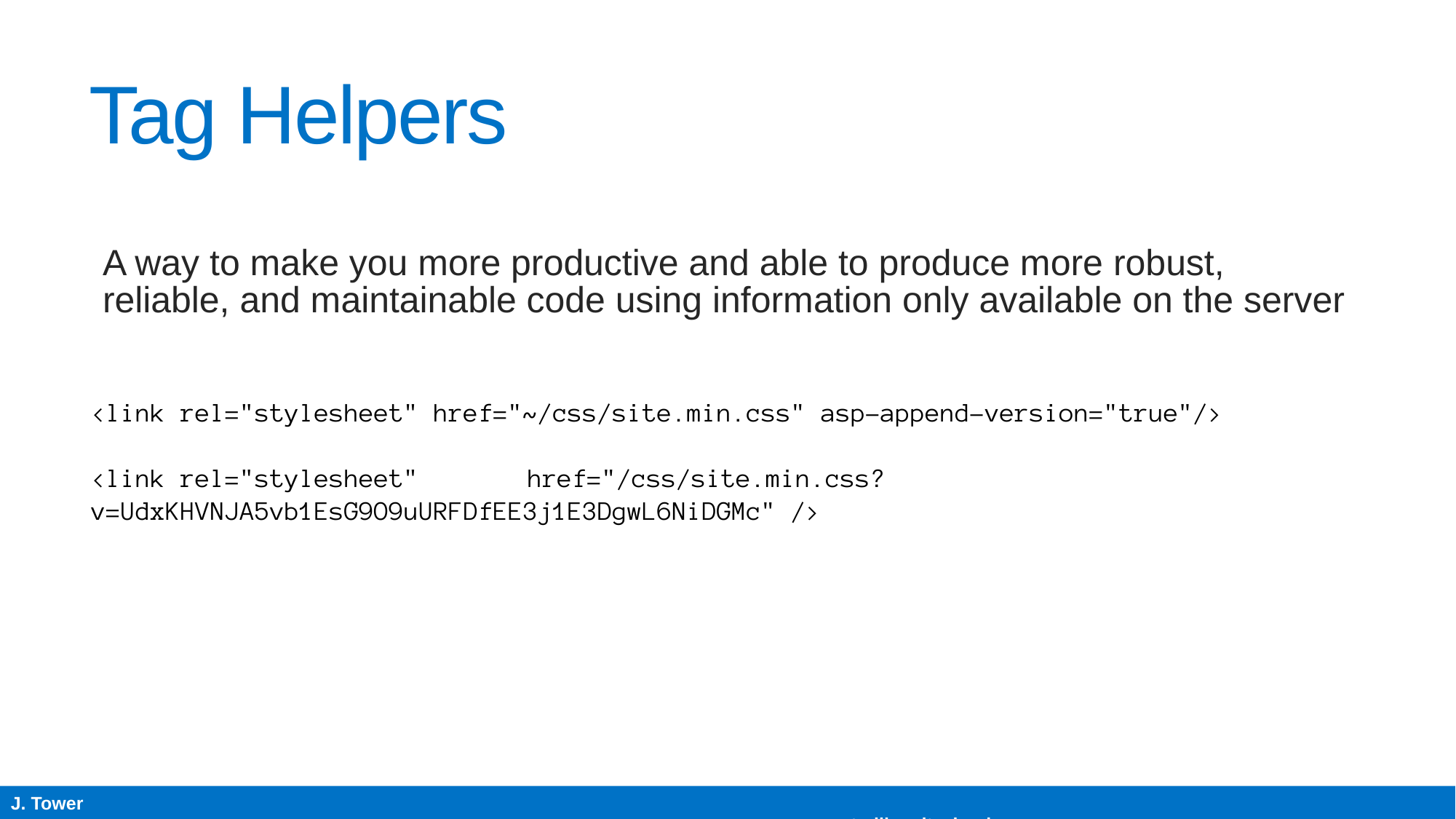

# Tag Helpers
A way to make you more productive and able to produce more robust, reliable, and maintainable code using information only available on the server
<link rel="stylesheet" href="~/css/site.min.css" asp-append-version="true"/>

<link rel="stylesheet" 	href="/css/site.min.css?v=UdxKHVNJA5vb1EsG9O9uURFDfEE3j1E3DgwL6NiDGMc" />